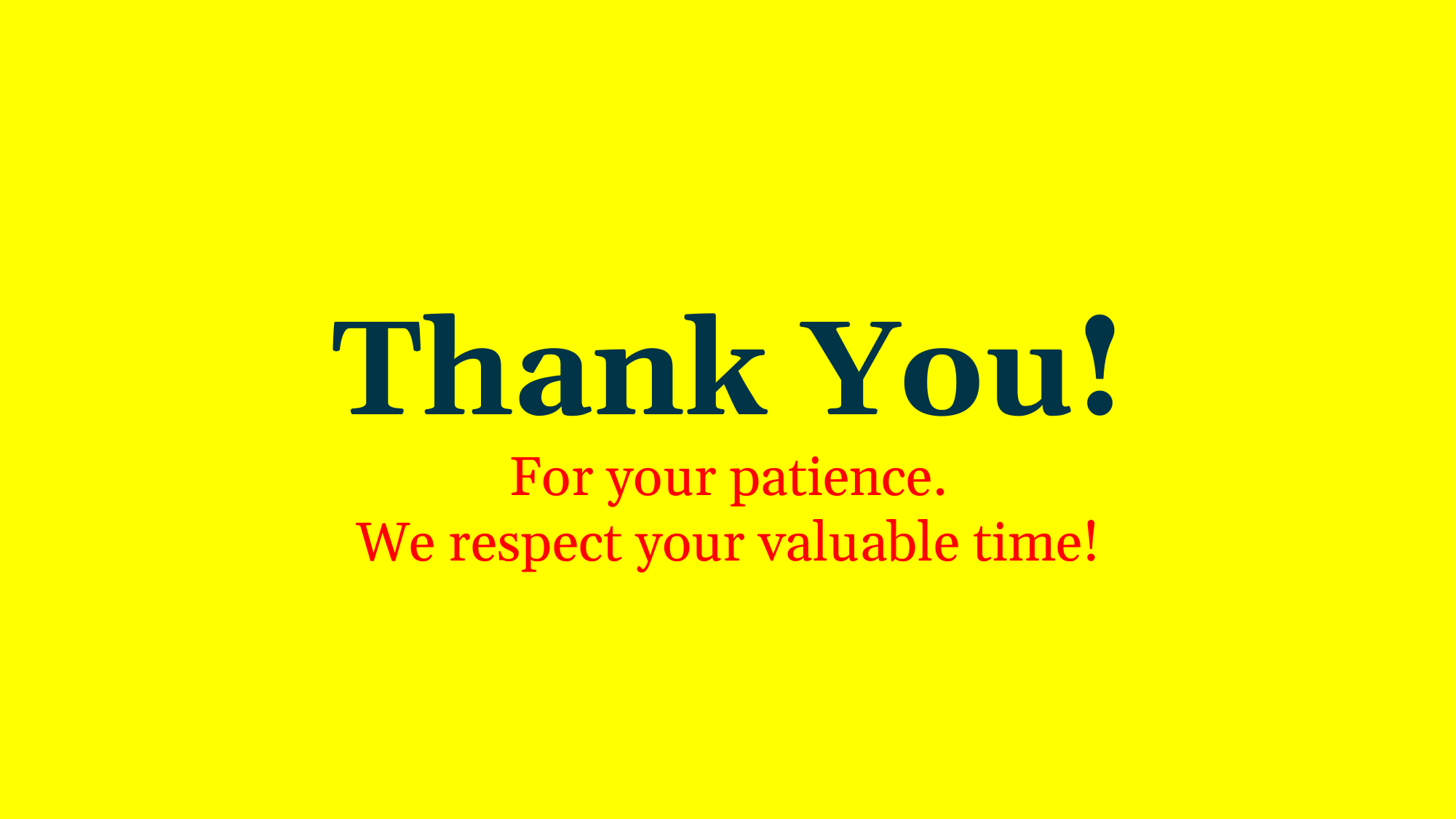

Thank You!
For your patience.
We respect your valuable time!